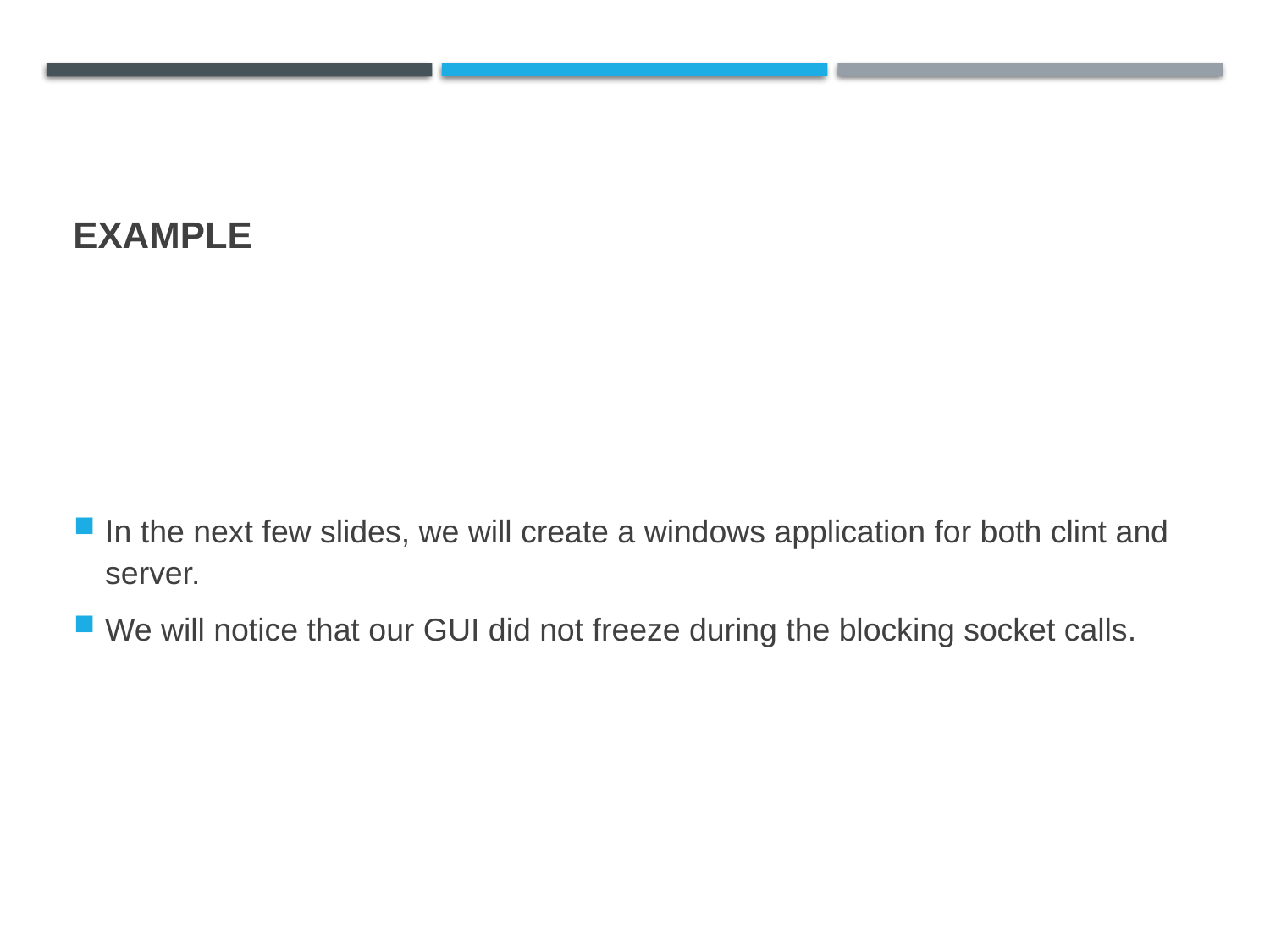

# Example
In the next few slides, we will create a windows application for both clint and server.
We will notice that our GUI did not freeze during the blocking socket calls.